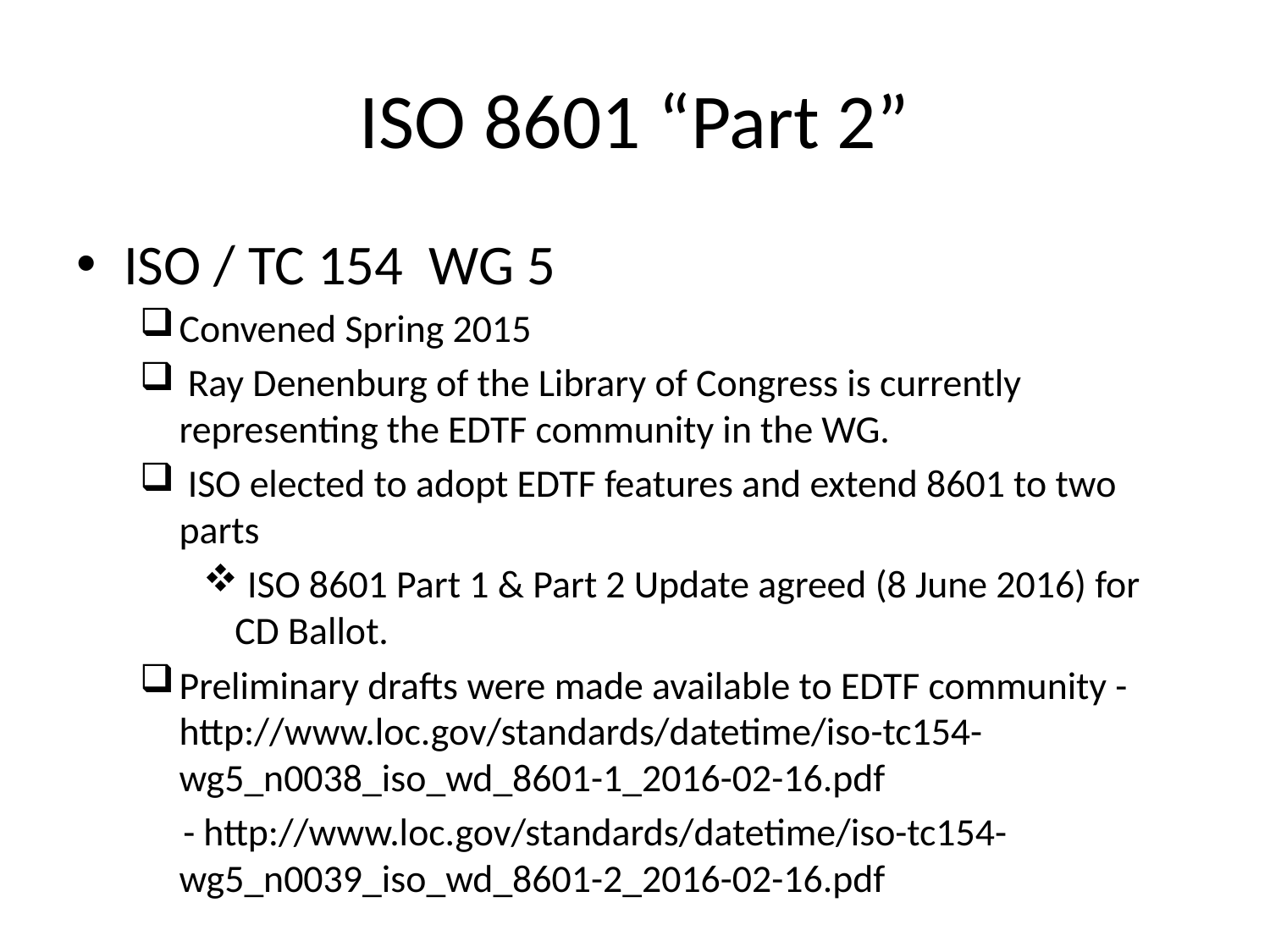

ISO 8601 “Part 2”
ISO / TC 154  WG 5
Convened Spring 2015
 Ray Denenburg of the Library of Congress is currently representing the EDTF community in the WG.
 ISO elected to adopt EDTF features and extend 8601 to two parts
 ISO 8601 Part 1 & Part 2 Update agreed (8 June 2016) for CD Ballot.
Preliminary drafts were made available to EDTF community - http://www.loc.gov/standards/datetime/iso-tc154-wg5_n0038_iso_wd_8601-1_2016-02-16.pdf
     - http://www.loc.gov/standards/datetime/iso-tc154-wg5_n0039_iso_wd_8601-2_2016-02-16.pdf